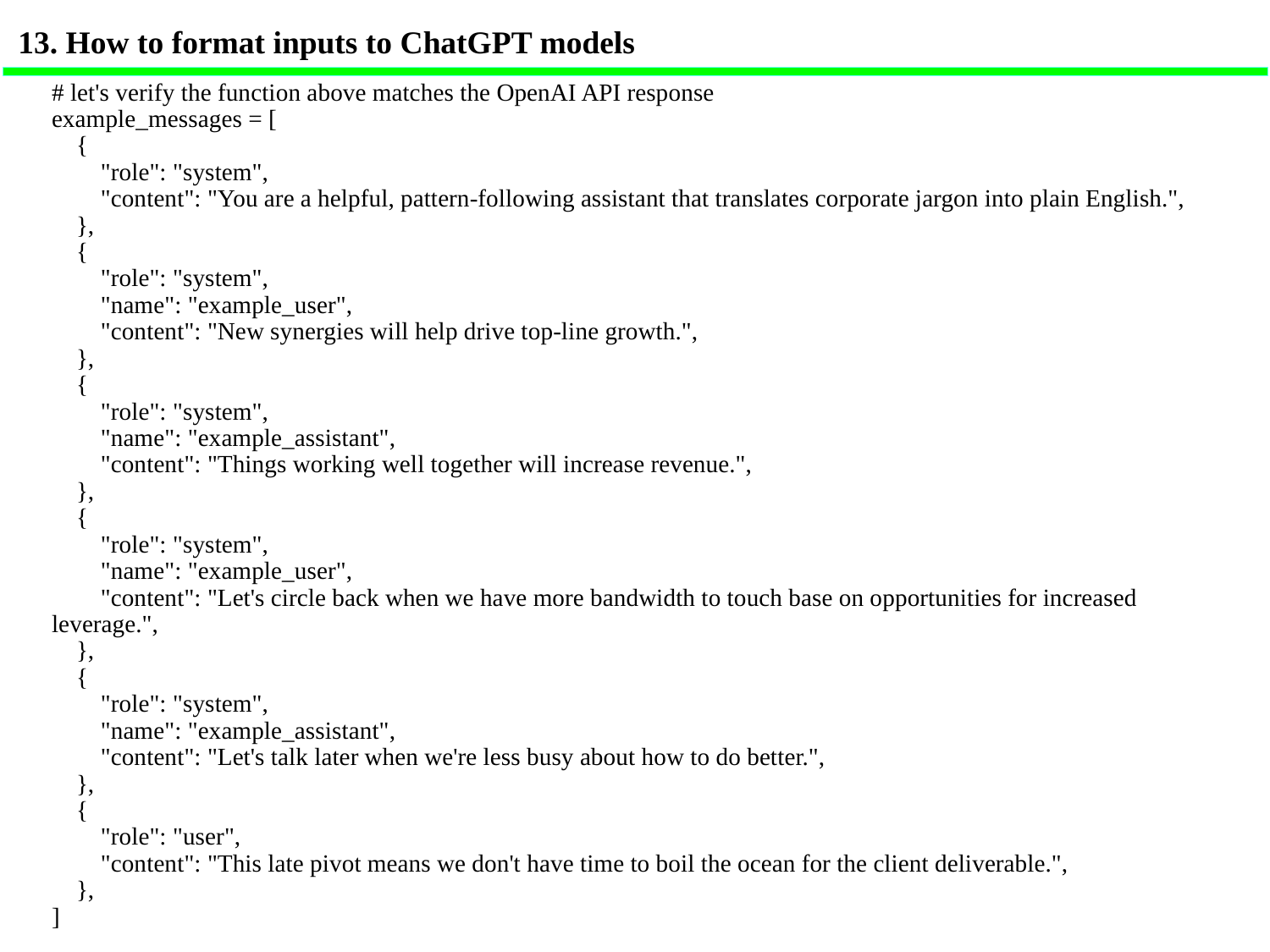

13. How to format inputs to ChatGPT models

# let's verify the function above matches the OpenAI API response
example_messages = [
    {
        "role": "system",
        "content": "You are a helpful, pattern-following assistant that translates corporate jargon into plain English.",
    },
    {
        "role": "system",
        "name": "example_user",
        "content": "New synergies will help drive top-line growth.",
    },
    {
        "role": "system",
        "name": "example_assistant",
        "content": "Things working well together will increase revenue.",
    },
    {
        "role": "system",
        "name": "example_user",
        "content": "Let's circle back when we have more bandwidth to touch base on opportunities for increased leverage.",
    },
    {
        "role": "system",
        "name": "example_assistant",
        "content": "Let's talk later when we're less busy about how to do better.",
    },
    {
        "role": "user",
        "content": "This late pivot means we don't have time to boil the ocean for the client deliverable.",
    },
]